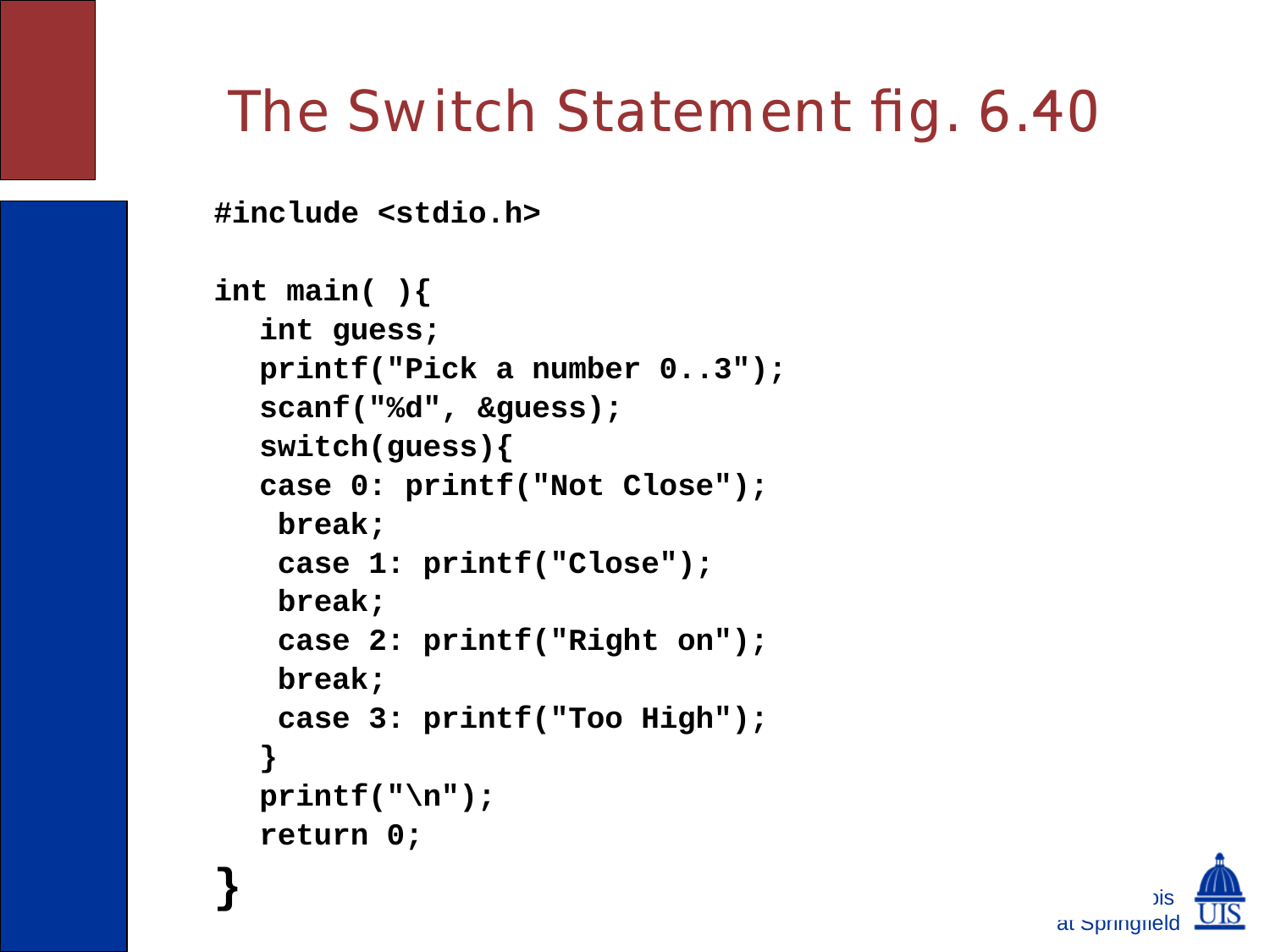

# The Switch Statement fig. 6.40
#include <stdio.h>

int main( ){
	int guess;
	printf("Pick a number 0..3");
	scanf("%d", &guess);
	switch(guess){
		case 0: printf("Not Close");
				 break;
		 case 1: printf("Close");
				 break;
		 case 2: printf("Right on");
				 break;
		 case 3: printf("Too High");
	}
	printf("\n");
	return 0;
}